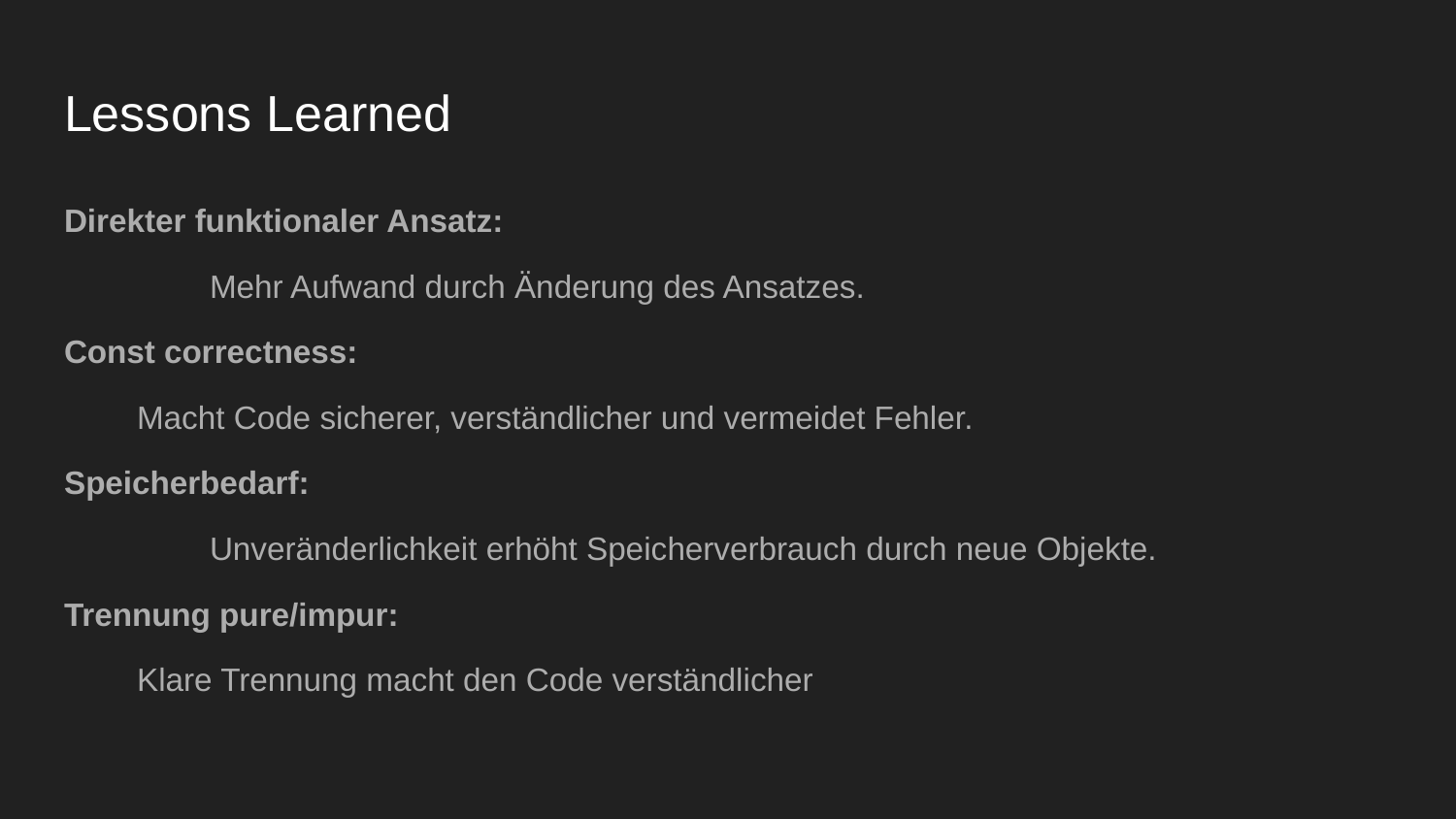

# Lessons Learned
Direkter funktionaler Ansatz:
	Mehr Aufwand durch Änderung des Ansatzes.
Const correctness:
Macht Code sicherer, verständlicher und vermeidet Fehler.
Speicherbedarf:
	Unveränderlichkeit erhöht Speicherverbrauch durch neue Objekte.
Trennung pure/impur:
Klare Trennung macht den Code verständlicher